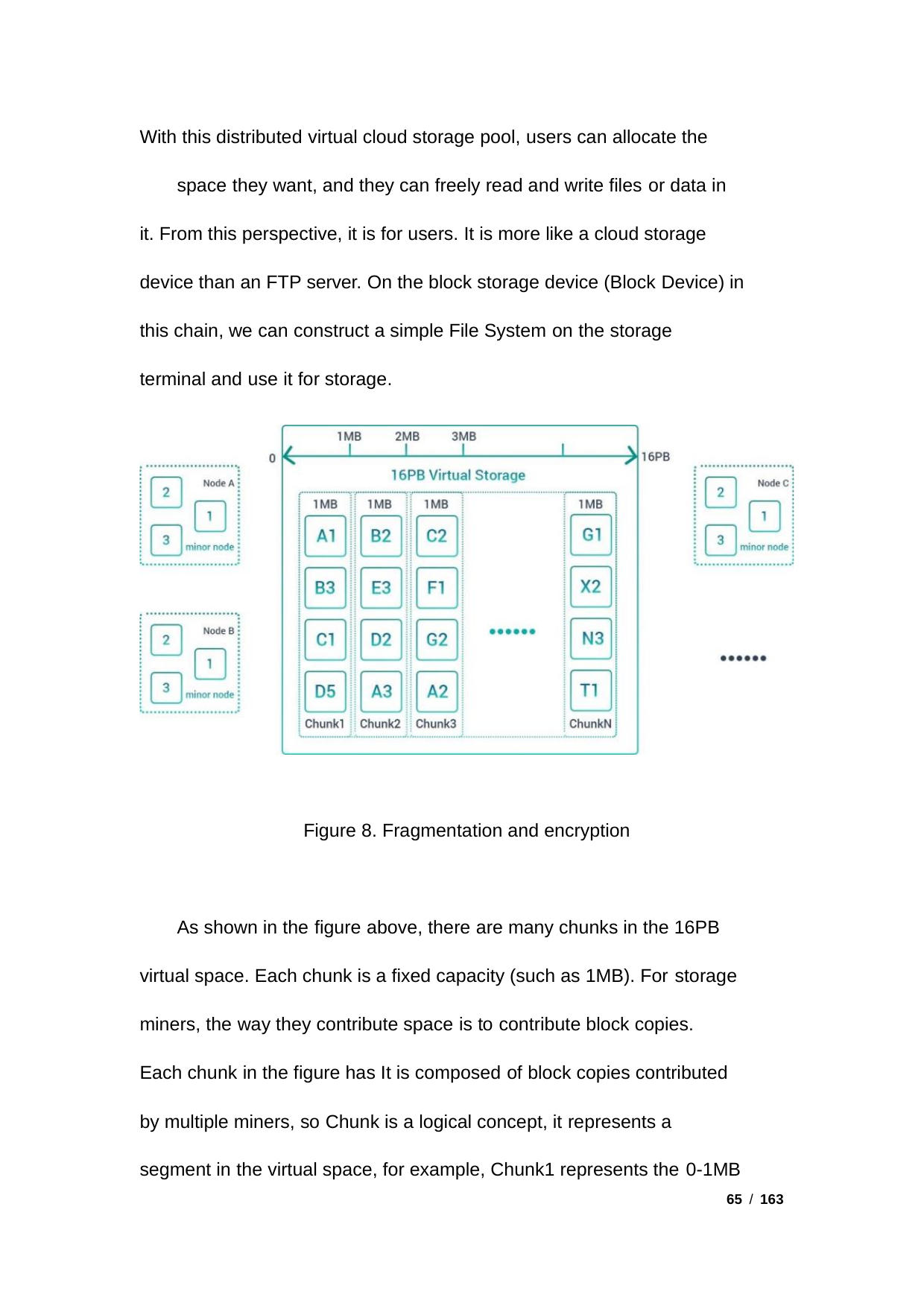

With this distributed virtual cloud storage pool, users can allocate the
space they want, and they can freely read and write files or data in
it. From this perspective, it is for users. It is more like a cloud storage
device than an FTP server. On the block storage device (Block Device) in
this chain, we can construct a simple File System on the storage
terminal and use it for storage.

Figure 8. Fragmentation and encryption
As shown in the figure above, there are many chunks in the 16PB
virtual space. Each chunk is a fixed capacity (such as 1MB). For storage
miners, the way they contribute space is to contribute block copies.
Each chunk in the figure has It is composed of block copies contributed
by multiple miners, so Chunk is a logical concept, it represents a
segment in the virtual space, for example, Chunk1 represents the 0-1MB
65 / 163